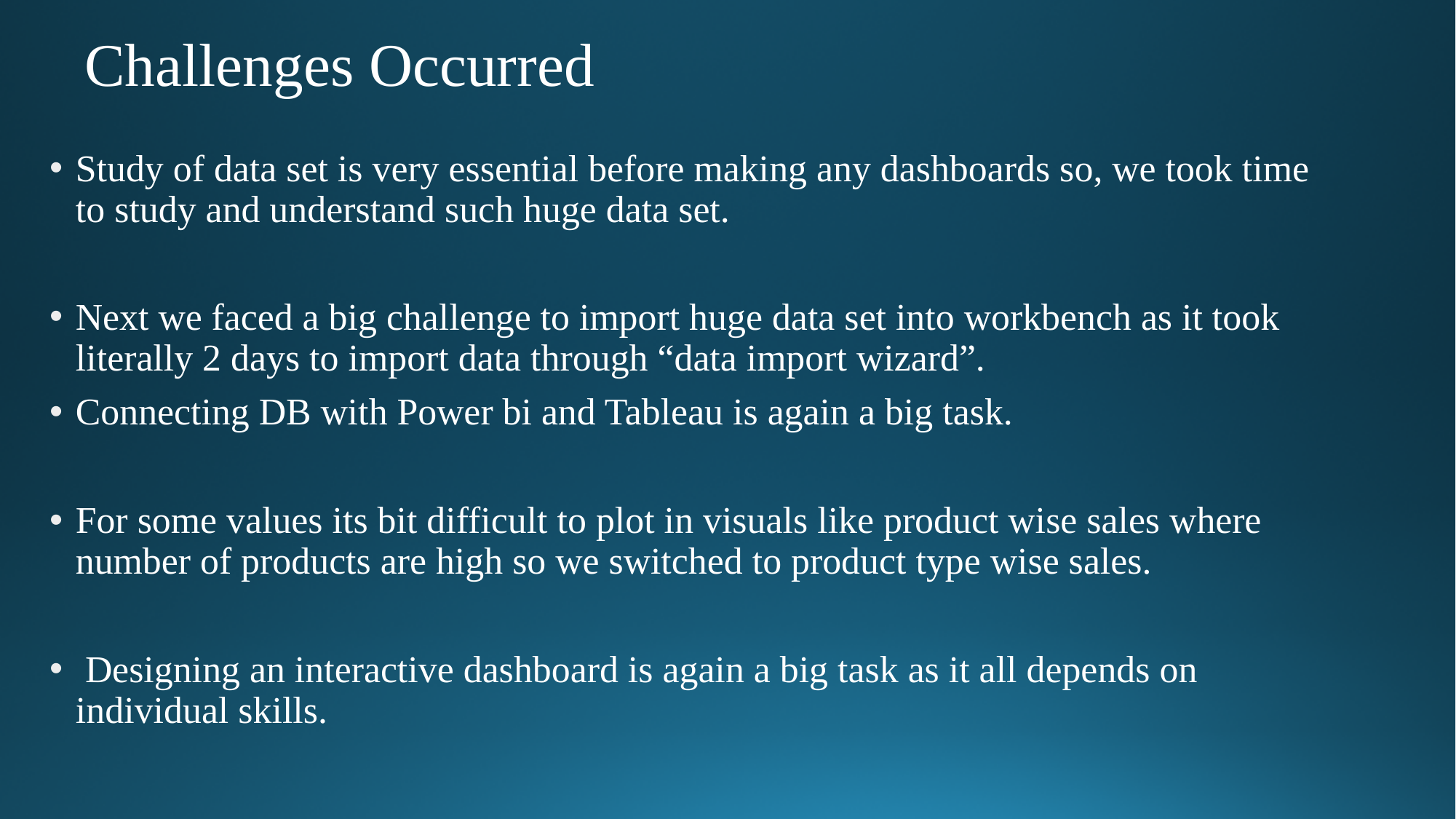

# Challenges Occurred
Study of data set is very essential before making any dashboards so, we took time to study and understand such huge data set.

Next we faced a big challenge to import huge data set into workbench as it took literally 2 days to import data through “data import wizard”.
Connecting DB with Power bi and Tableau is again a big task.

For some values its bit difficult to plot in visuals like product wise sales where number of products are high so we switched to product type wise sales.

 Designing an interactive dashboard is again a big task as it all depends on individual skills.